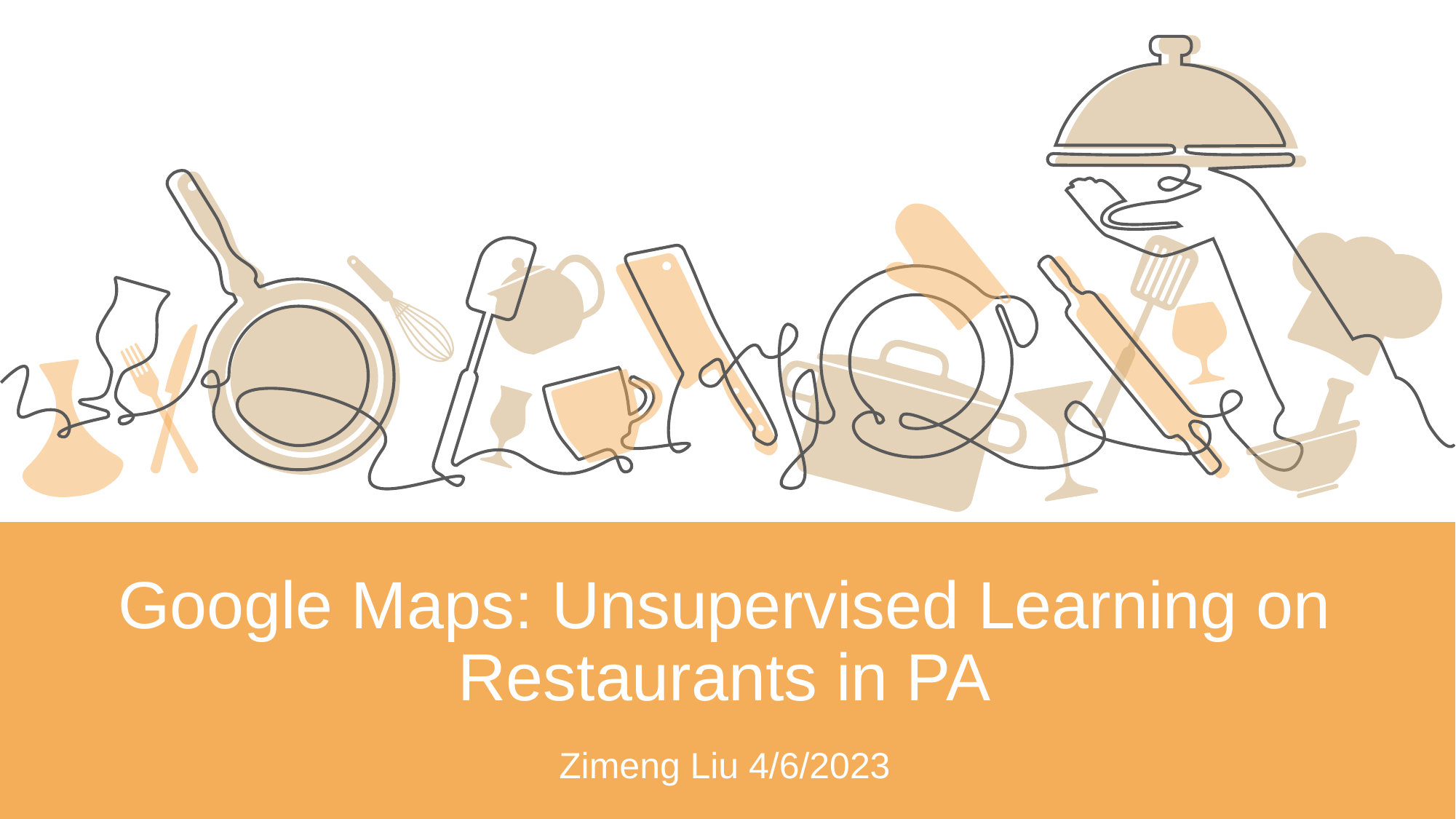

Google Maps: Unsupervised Learning on Restaurants in PA
Zimeng Liu 4/6/2023